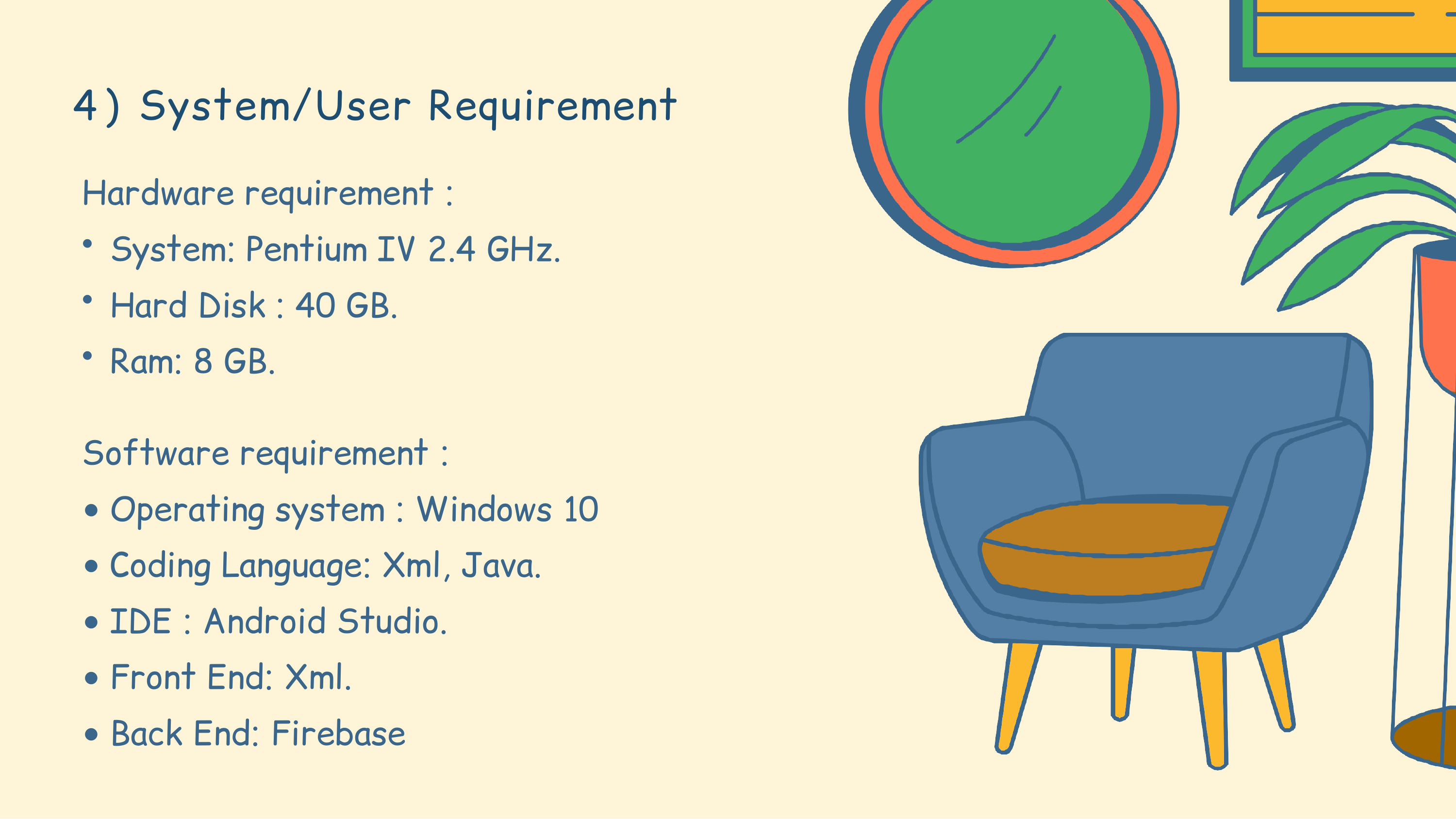

# 4) System/User Requirement

Hardware requirement :
System: Pentium IV 2.4 GHz.
Hard Disk : 40 GB.
Ram: 8 GB.

Software requirement :
Operating system : Windows 10
Coding Language: Xml, Java.
IDE : Android Studio.
Front End: Xml.
Back End: Firebase